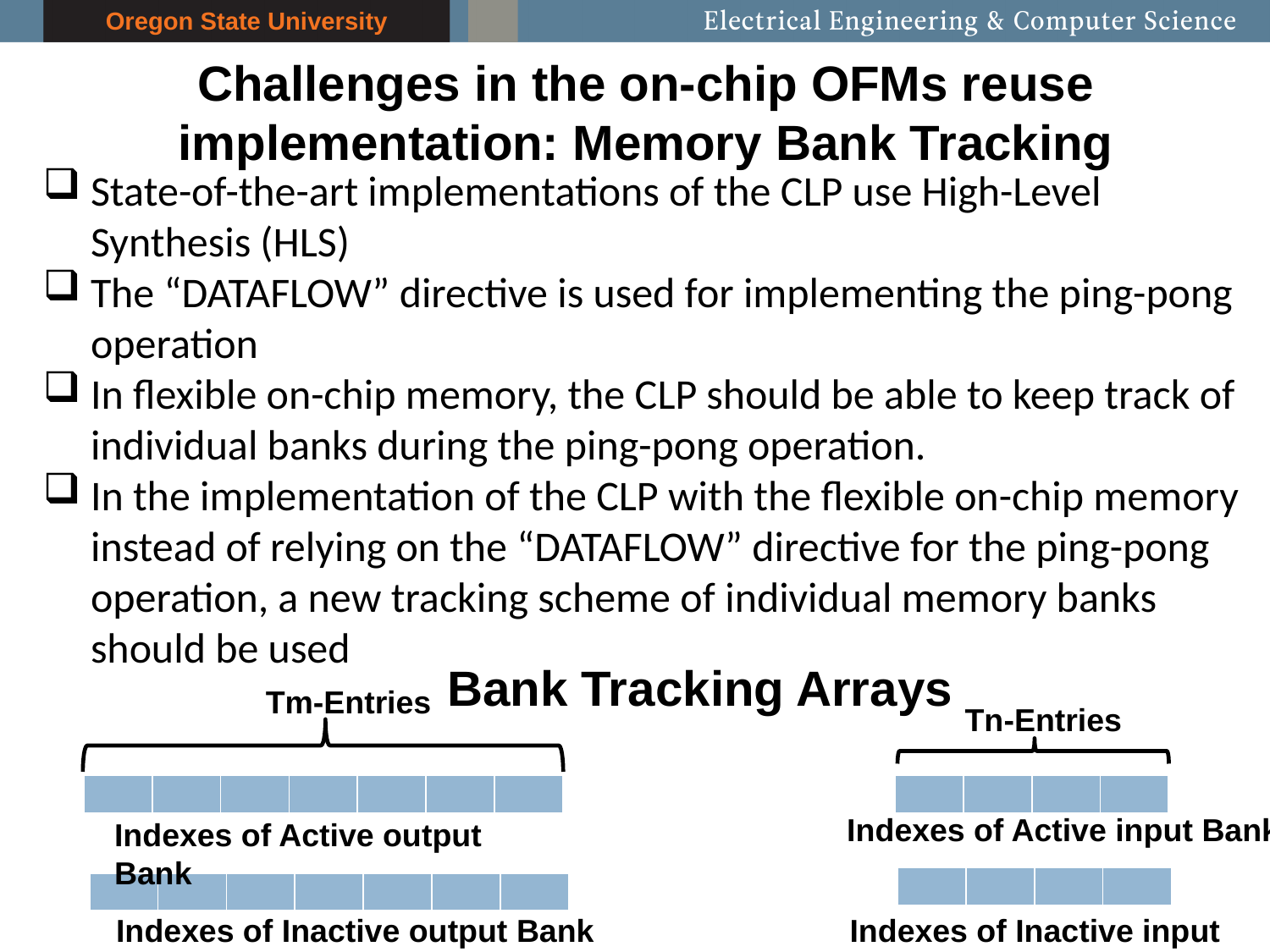

Challenges in the on-chip OFMs reuse implementation: Memory Bank Tracking
State-of-the-art implementations of the CLP use High-Level Synthesis (HLS)
The “DATAFLOW” directive is used for implementing the ping-pong operation
In flexible on-chip memory, the CLP should be able to keep track of individual banks during the ping-pong operation.
In the implementation of the CLP with the flexible on-chip memory instead of relying on the “DATAFLOW” directive for the ping-pong operation, a new tracking scheme of individual memory banks should be used

Bank Tracking Arrays
Tm-Entries
Tn-Entries
|  |  |  |  |
| --- | --- | --- | --- |
|  |  |  |  |  |  |  |
| --- | --- | --- | --- | --- | --- | --- |
Indexes of Active input Bank
Indexes of Active output Bank
|  |  |  |  |
| --- | --- | --- | --- |
|  |  |  |  |  |  |  |
| --- | --- | --- | --- | --- | --- | --- |
Indexes of Inactive output Bank
Indexes of Inactive input Bank